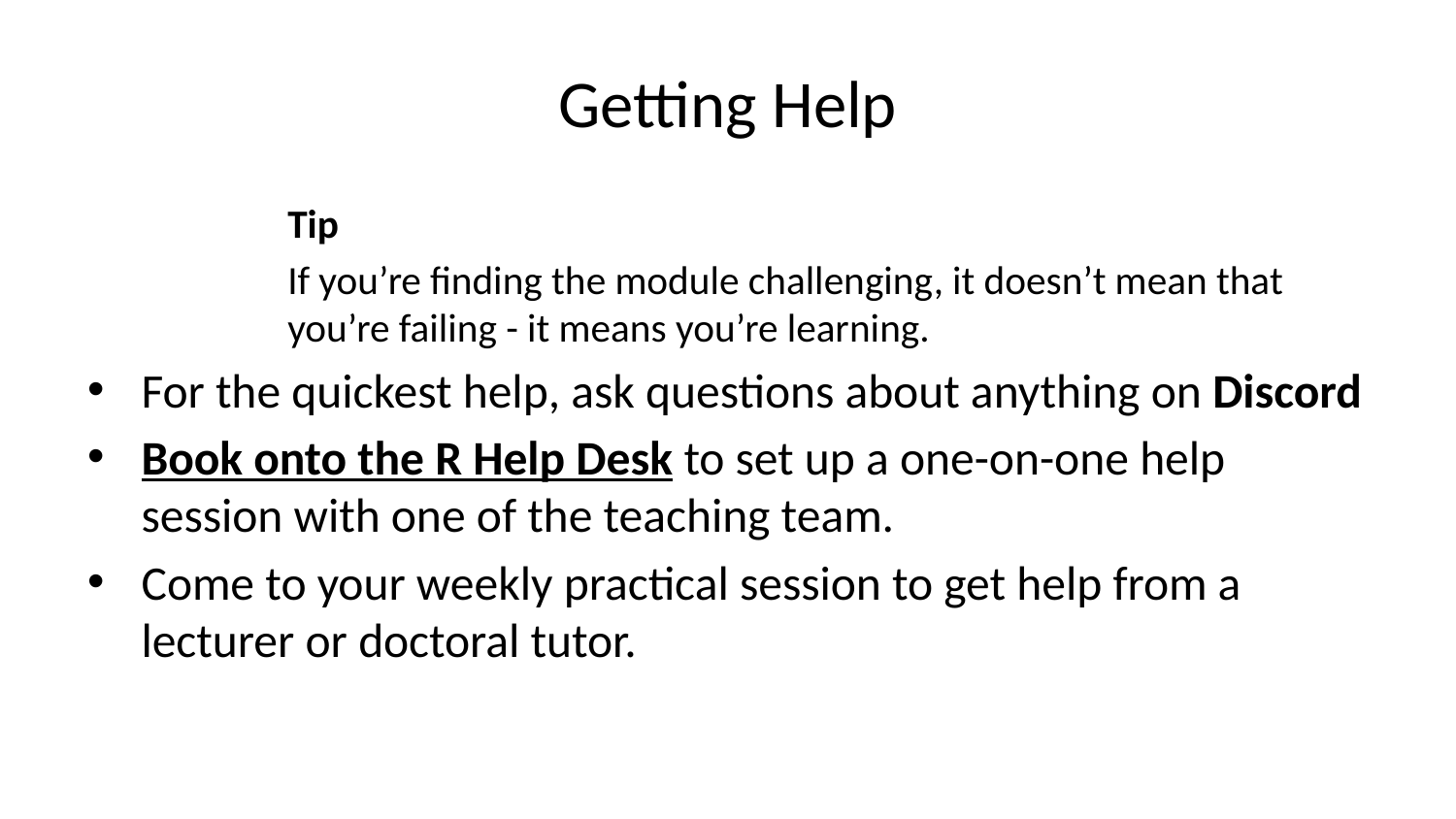

# Getting Help
Tip
If you’re finding the module challenging, it doesn’t mean that you’re failing - it means you’re learning.
For the quickest help, ask questions about anything on Discord
Book onto the R Help Desk to set up a one-on-one help session with one of the teaching team.
Come to your weekly practical session to get help from a lecturer or doctoral tutor.